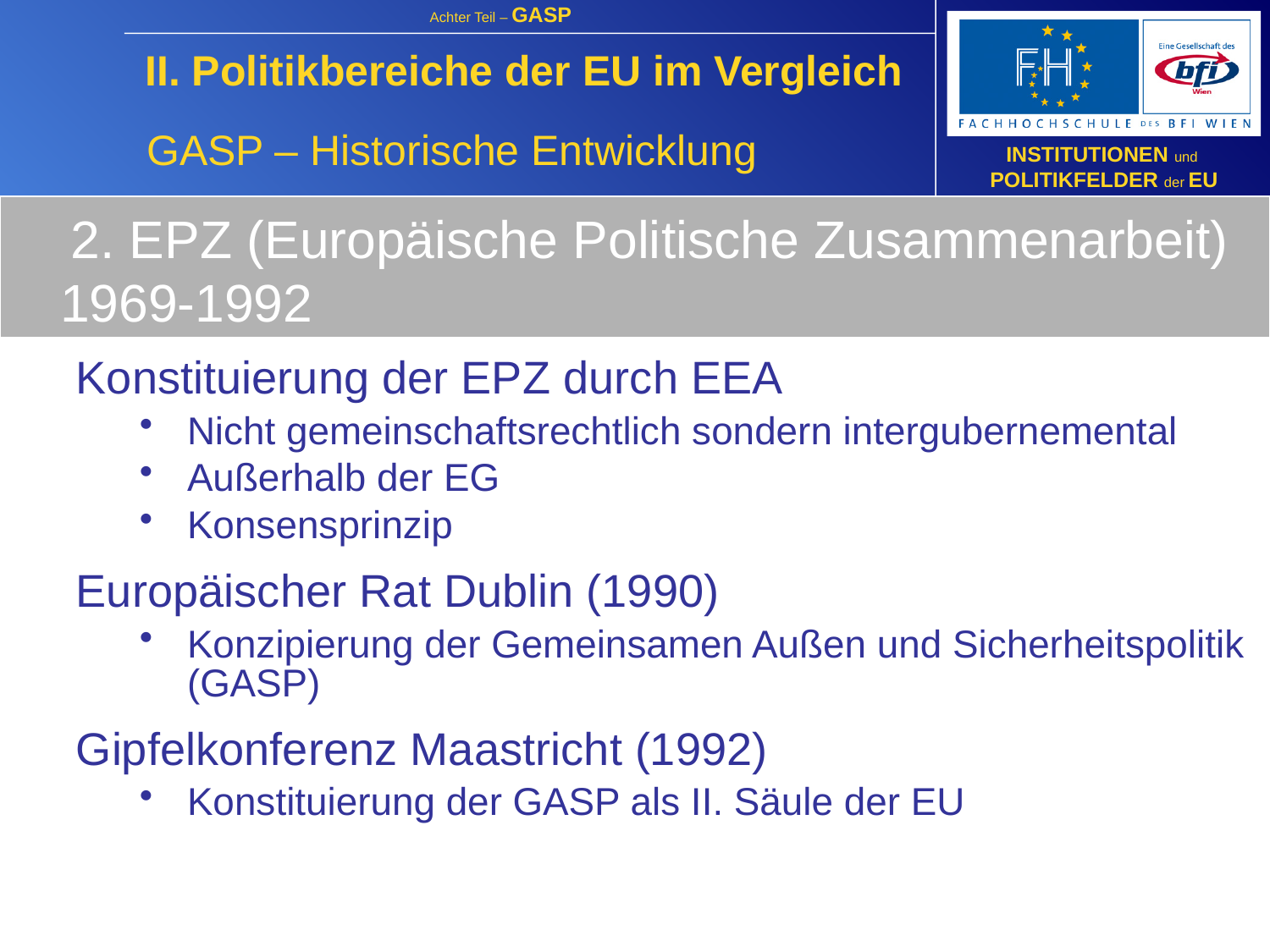

II. Politikbereiche der EU im Vergleich
GASP – Historische Entwicklung

    2. EPZ (Europäische Politische Zusammenarbeit) 1969-1992

Konstituierung der EPZ durch EEA
Nicht gemeinschaftsrechtlich sondern intergubernemental
Außerhalb der EG
Konsensprinzip
Europäischer Rat Dublin (1990)
Konzipierung der Gemeinsamen Außen und Sicherheitspolitik (GASP)
Gipfelkonferenz Maastricht (1992)
Konstituierung der GASP als II. Säule der EU